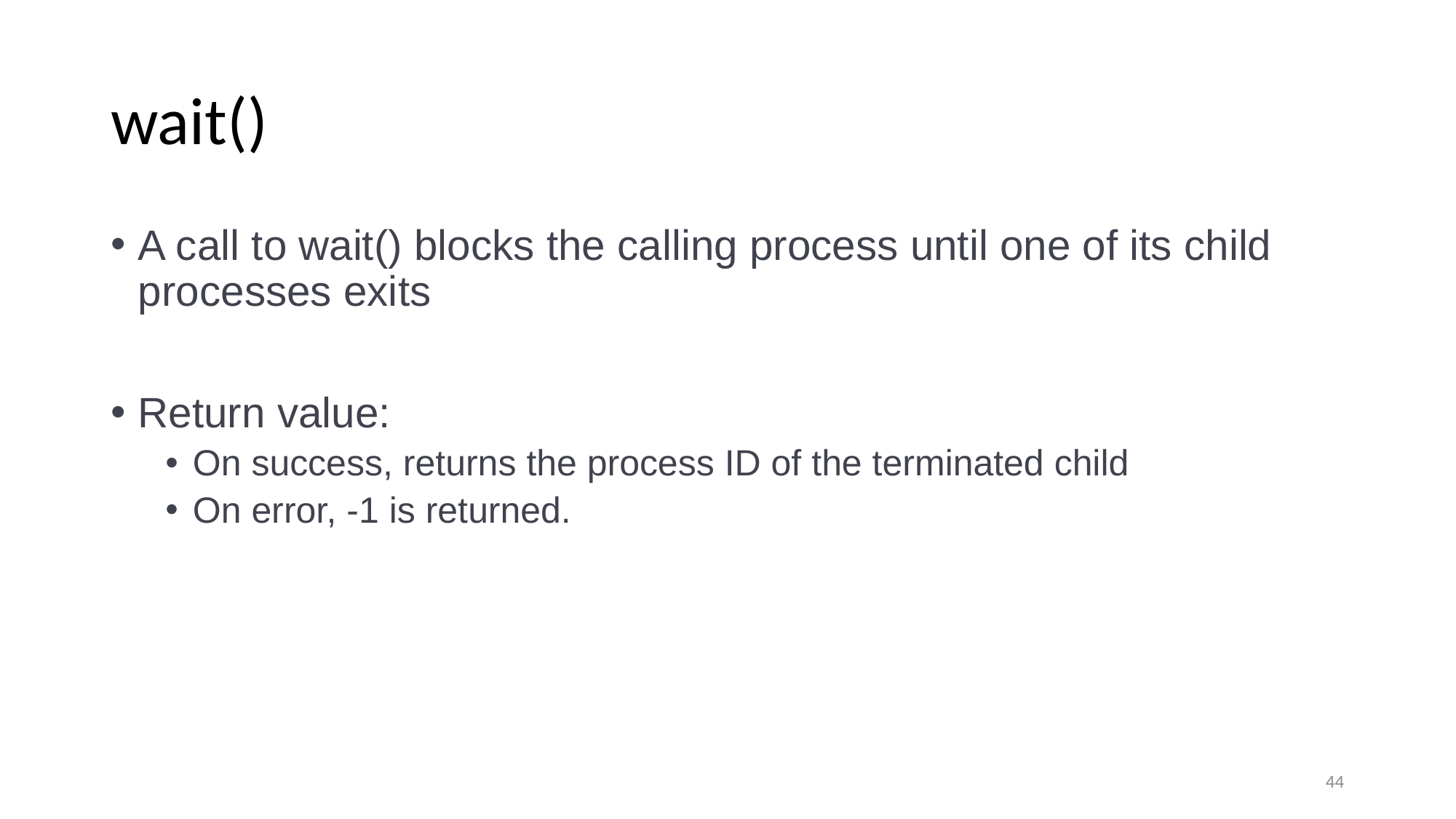

# wait()
A call to wait() blocks the calling process until one of its child processes exits

Return value:
On success, returns the process ID of the terminated child
On error, -1 is returned.

44